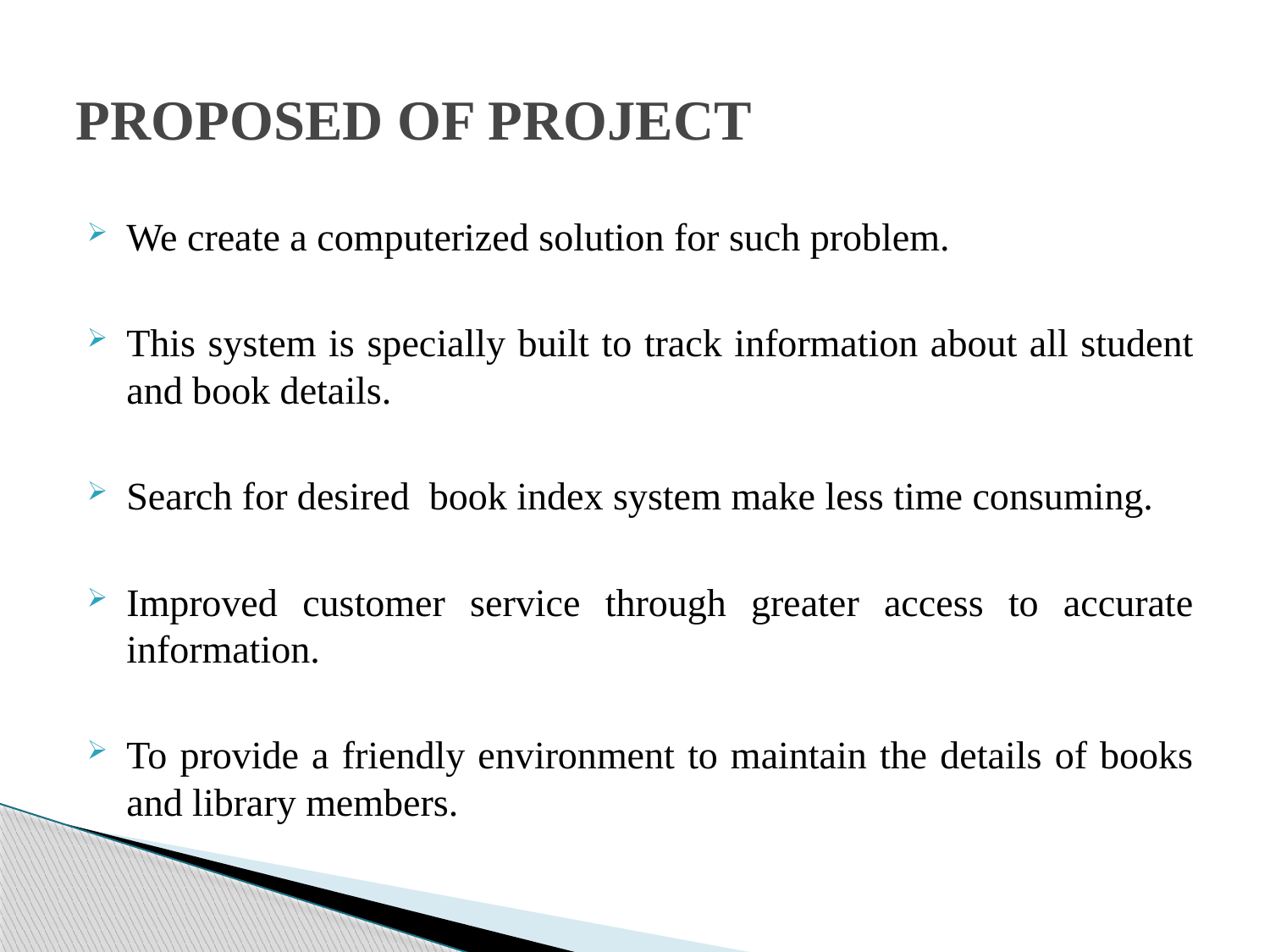

# PROPOSED OF PROJECT
We create a computerized solution for such problem.

This system is specially built to track information about all student and book details.

Search for desired  book index system make less time consuming.

Improved customer service through greater access to accurate information.

To provide a friendly environment to maintain the details of books and library members.